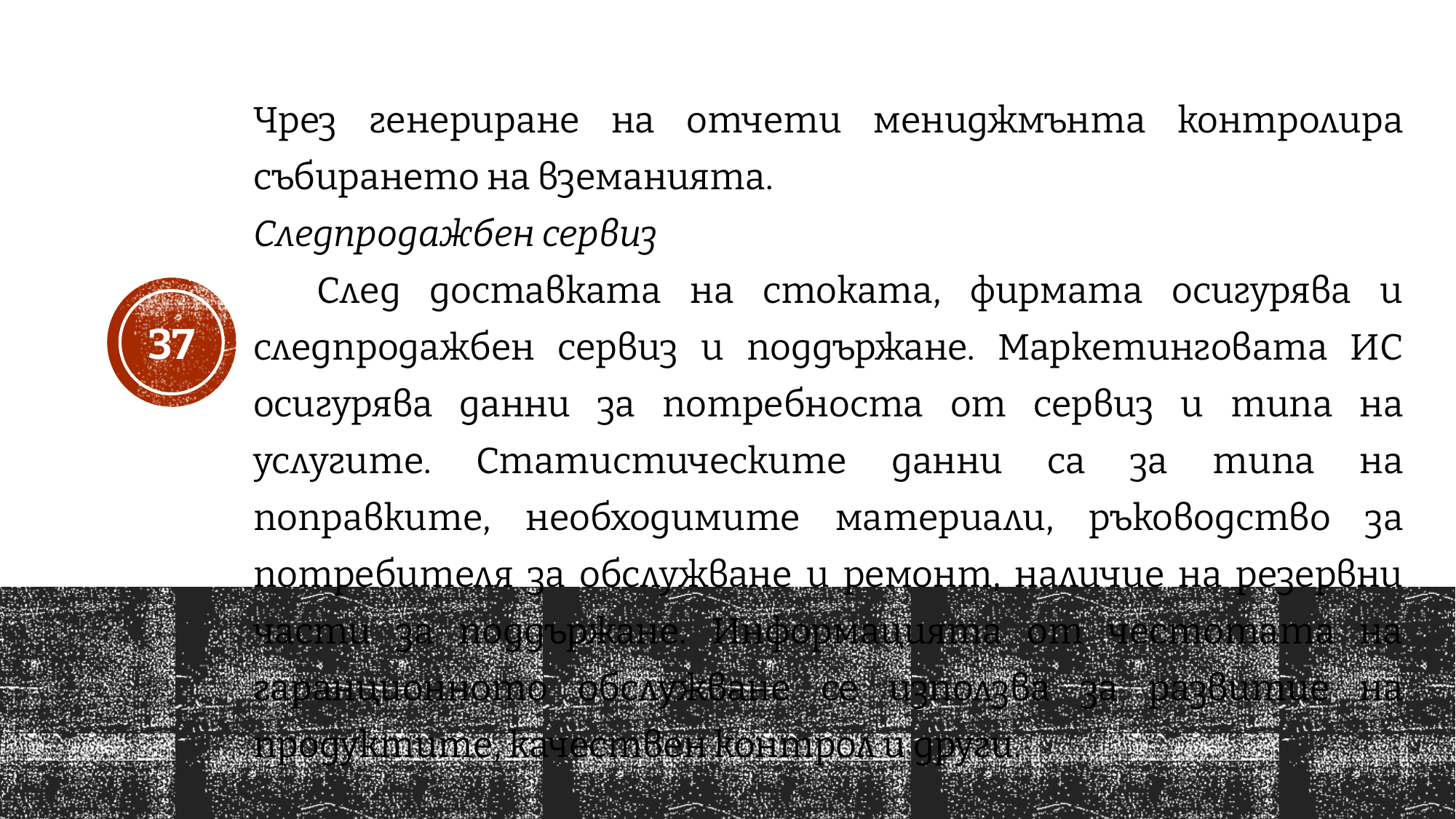

Чрез генериране на отчети мениджмънта контролира събирането на вземанията.
Следпродажбен сервиз
След доставката на стоката, фирмата осигурява и следпродажбен сервиз и поддържане. Маркетинговата ИС осигурява данни за потребноста от сервиз и типа на услугите. Статистическите данни са за типа на поправките, необходимите материали, ръководство за потребителя за обслужване и ремонт, наличие на резервни части за поддържане. Информацията от честотата на гаранционното обслужване се използва за развитие на продуктите, качествен контрол и други.
37